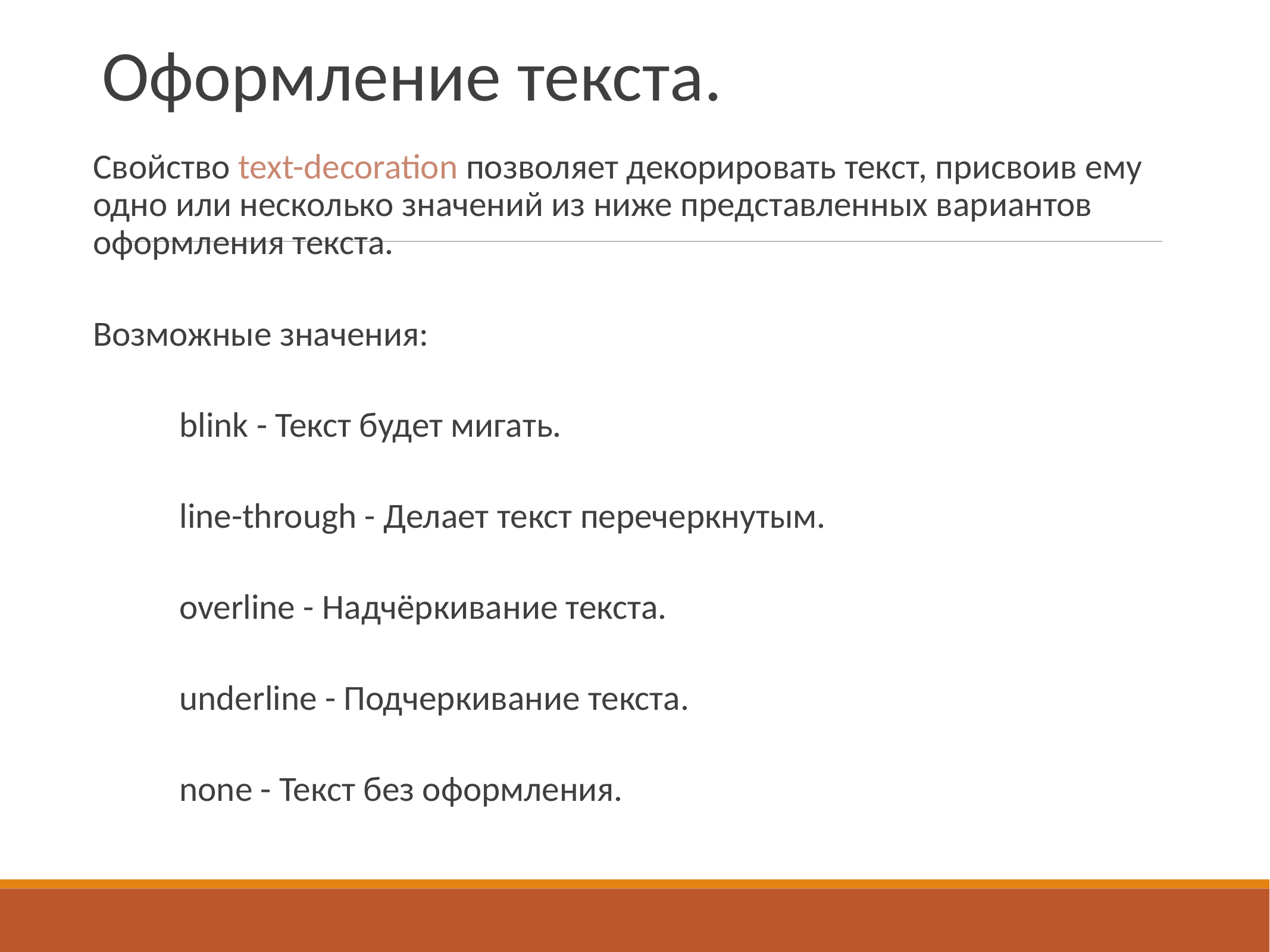

# Оформление текста.
Свойство text-decoration позволяет декорировать текст, присвоив ему одно или несколько значений из ниже представленных вариантов оформления текста.
Возможные значения:
blink - Текст будет мигать.
line-through - Делает текст перечеркнутым.
overline - Надчёркивание текста.
underline - Подчеркивание текста.
none - Текст без оформления.